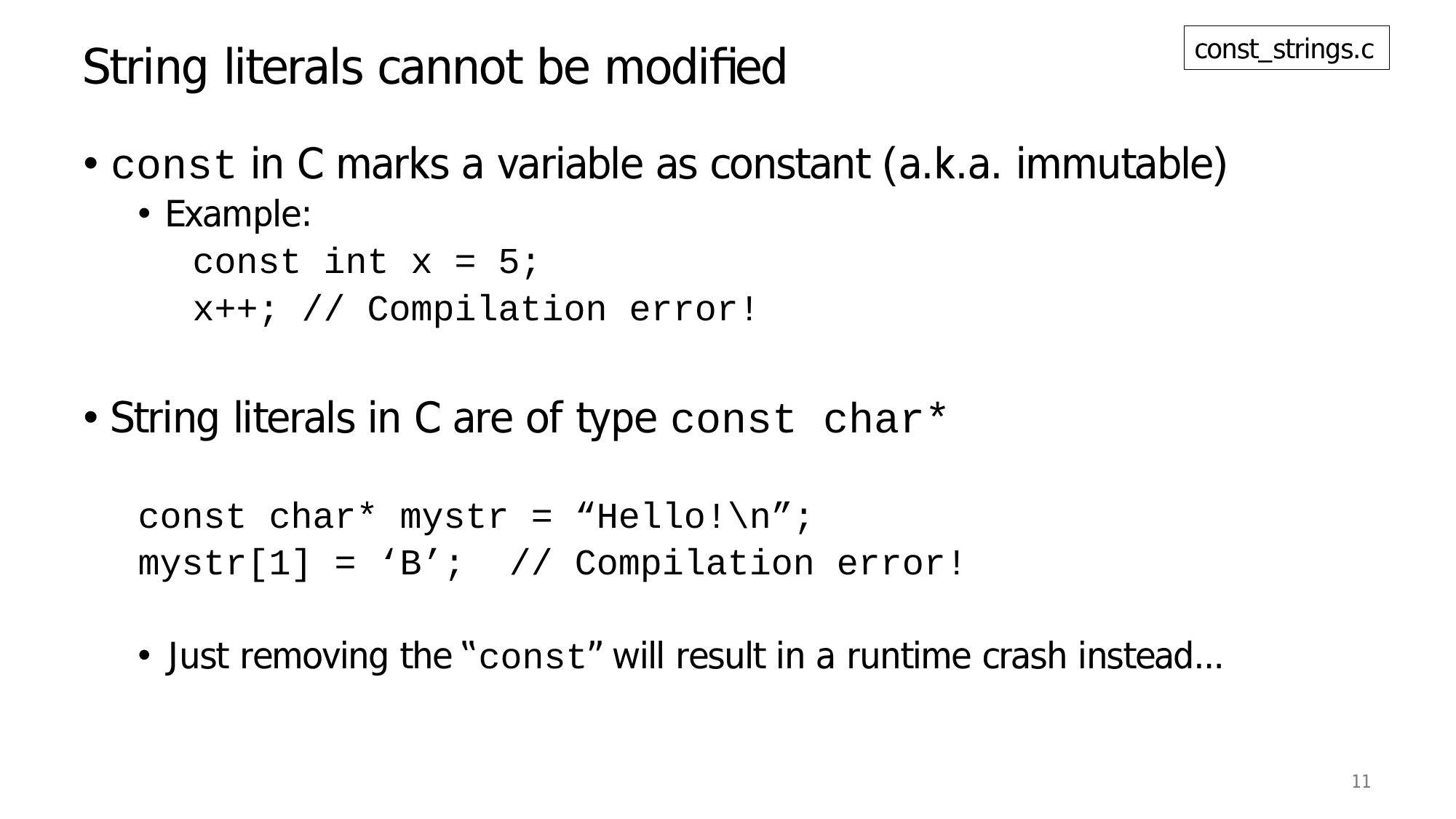

const_strings.c
# String literals cannot be modified
const in C marks a variable as constant (a.k.a. immutable)
Example:
const int x = 5;
x++;	// Compilation error!

String literals in C are of type const char*

const char* mystr = “Hello!\n”;
mystr[1] = ‘B’;  // Compilation error!

Just removing the “const” will result in a runtime crash instead…
11